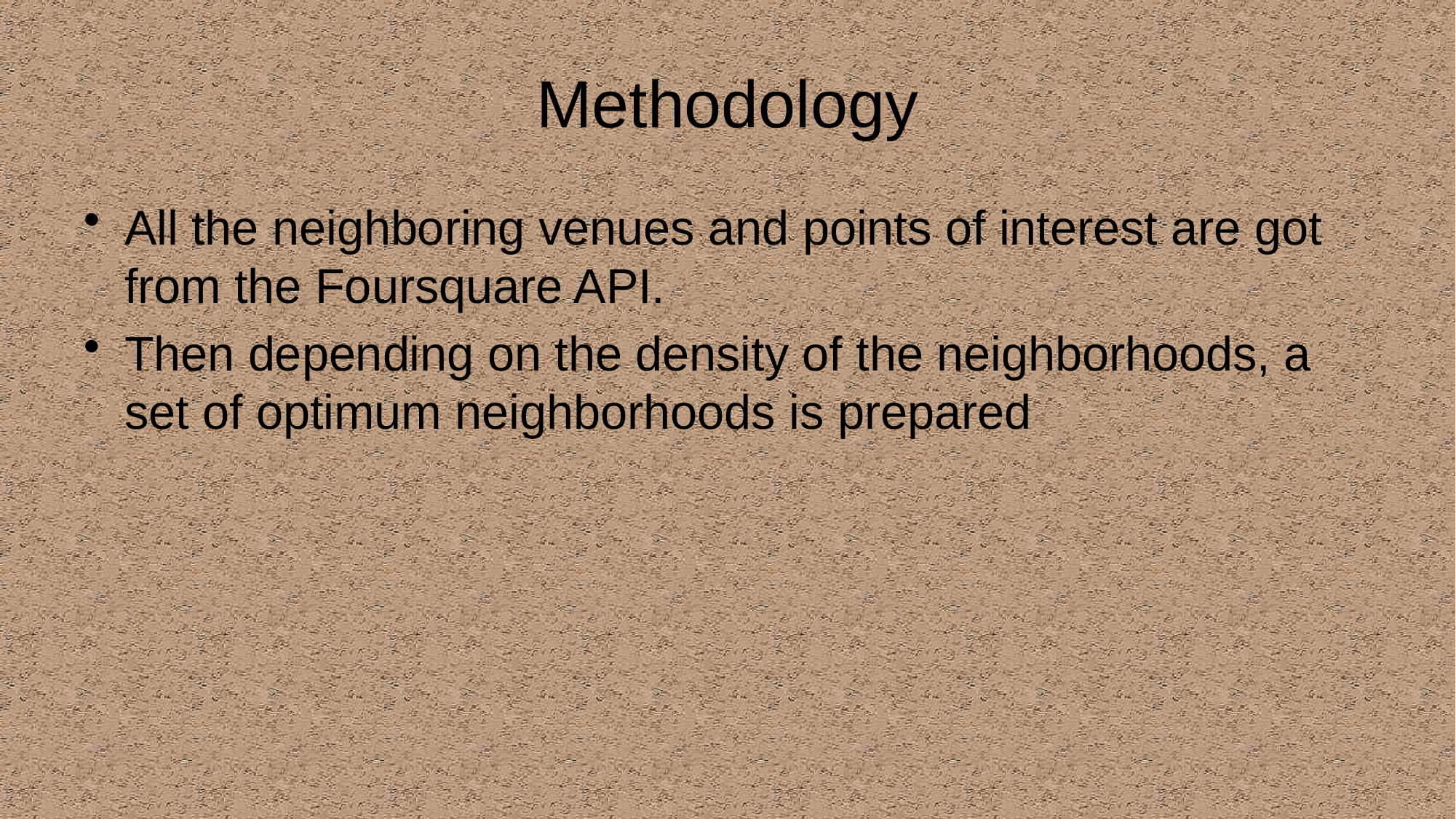

# Methodology
All the neighboring venues and points of interest are got from the Foursquare API.
Then depending on the density of the neighborhoods, a set of optimum neighborhoods is prepared